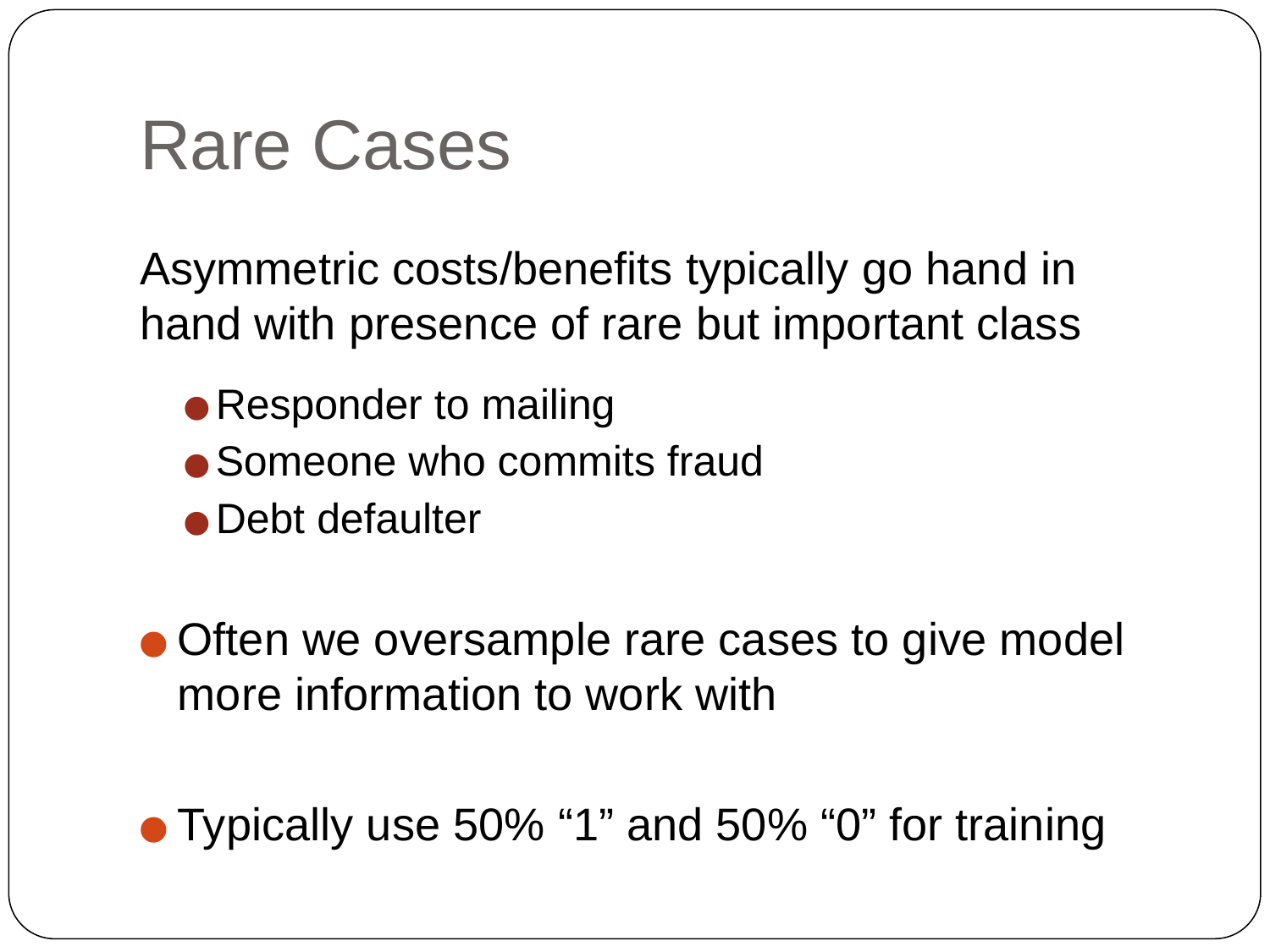

# Rare Cases
Asymmetric costs/benefits typically go hand in hand with presence of rare but important class
Responder to mailing
Someone who commits fraud
Debt defaulter

Often we oversample rare cases to give model more information to work with

Typically use 50% “1” and 50% “0” for training